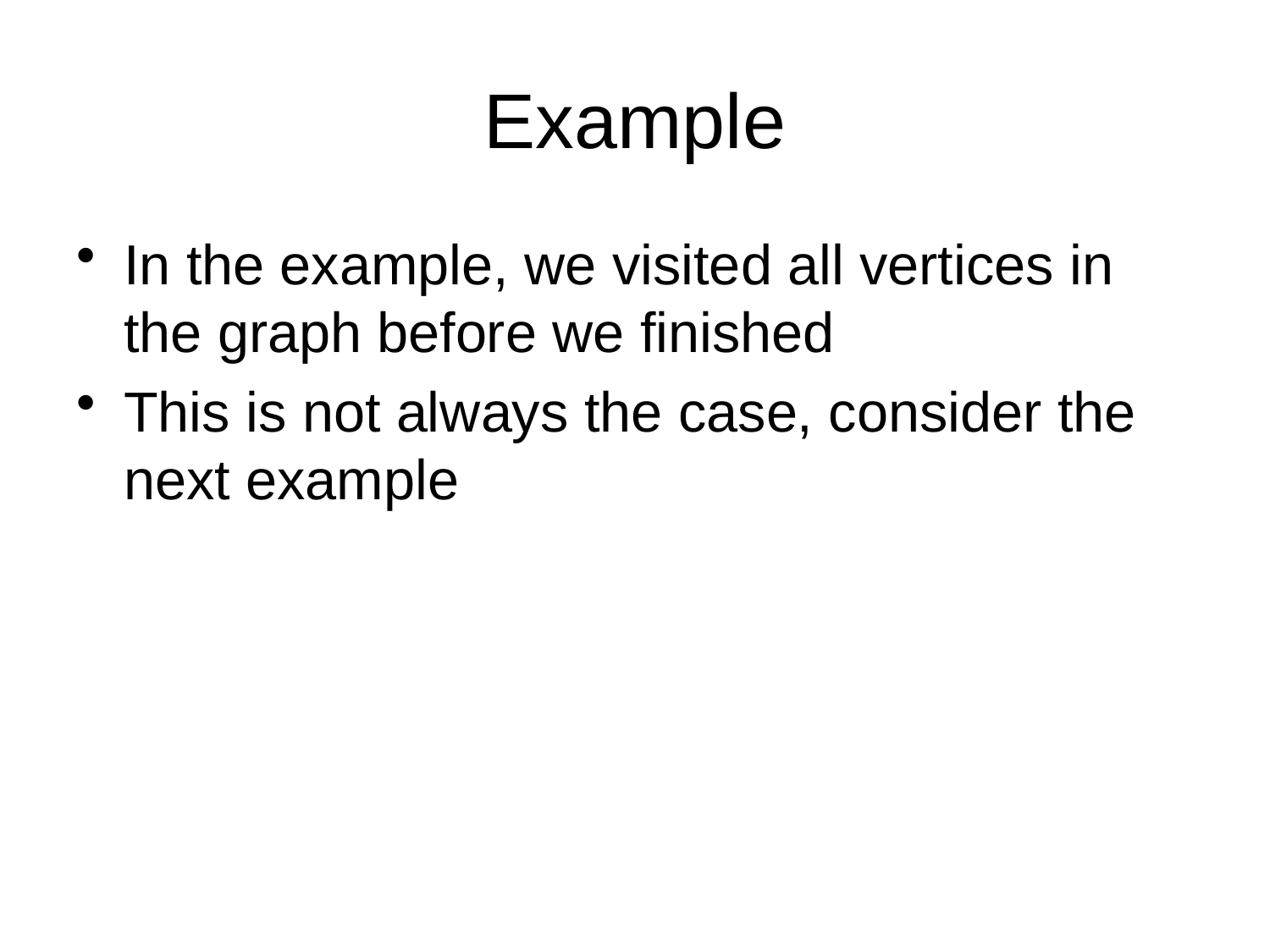

# Example
In the example, we visited all vertices in the graph before we finished
This is not always the case, consider the next example